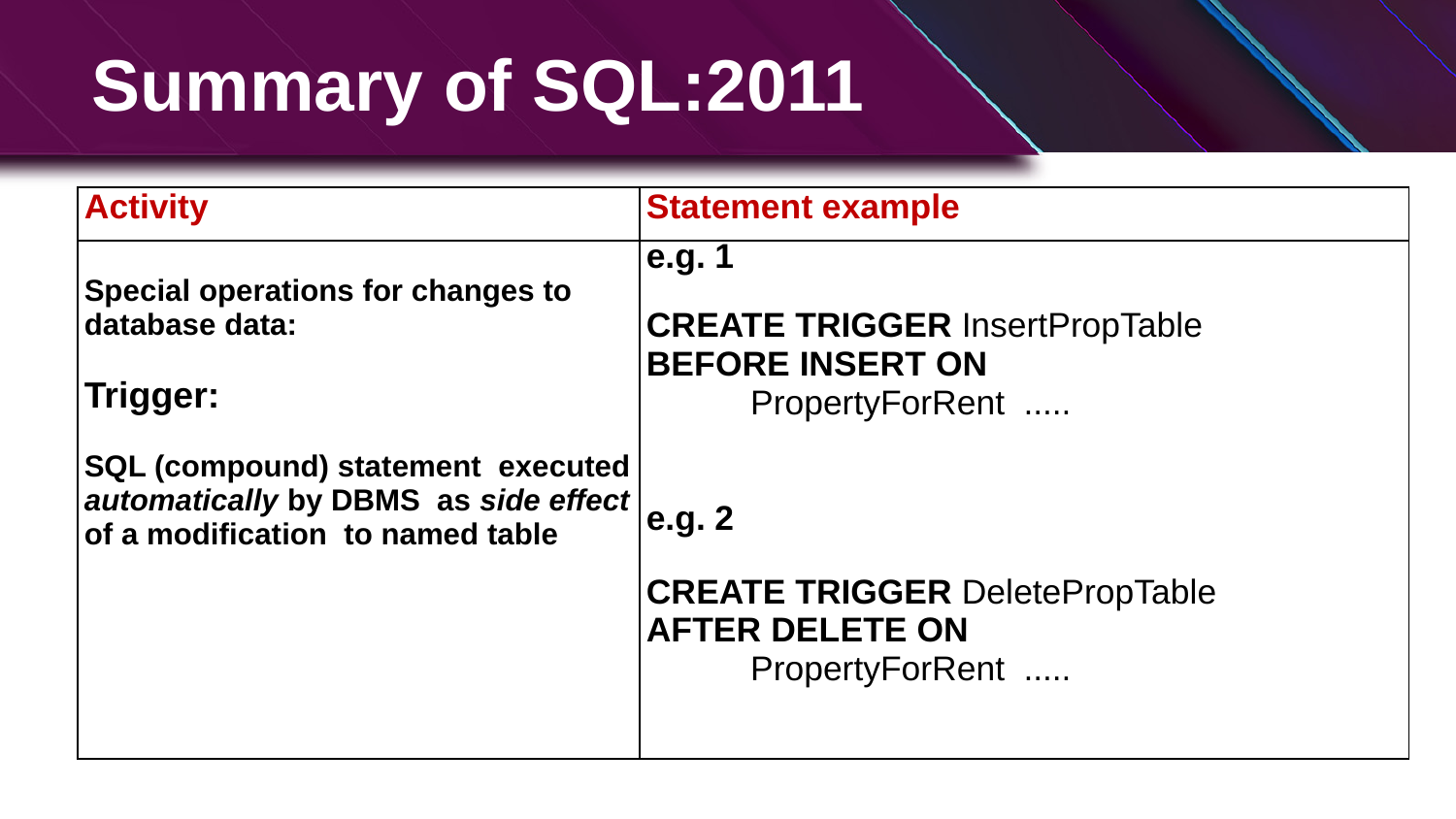

# Summary of SQL:2011
| Activity | Statement example |
| --- | --- |
| Special operations for changes to database data: Trigger: SQL (compound) statement executed automatically by DBMS as side effect of a modification to named table | e.g. 1 CREATE TRIGGER InsertPropTable BEFORE INSERT ON PropertyForRent ..... e.g. 2 CREATE TRIGGER DeletePropTable AFTER DELETE ON PropertyForRent ..... |
4